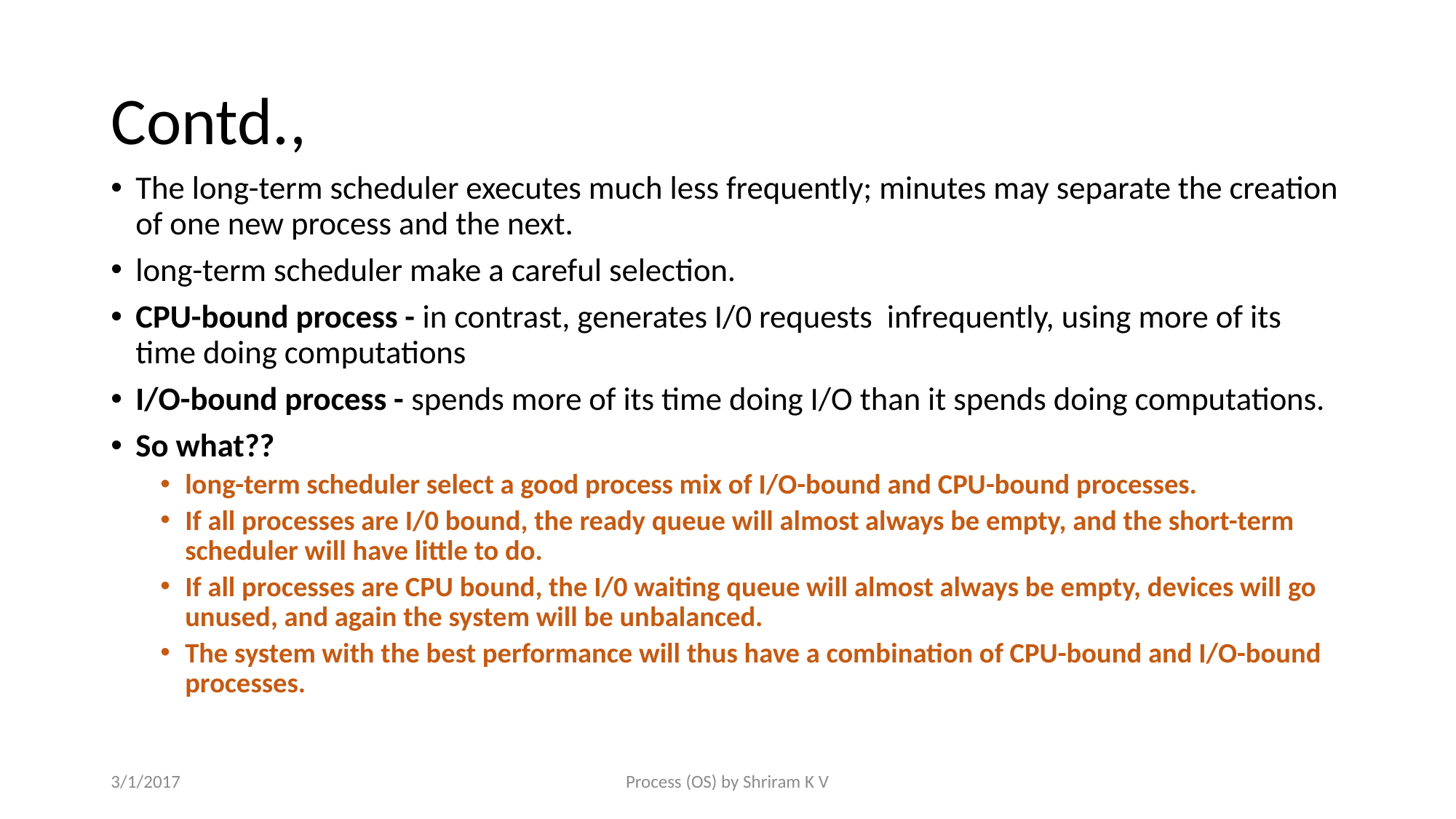

# Contd.,
The long-term scheduler executes much less frequently; minutes may separate the creation of one new process and the next.
long-term scheduler make a careful selection.
CPU-bound process - in contrast, generates I/0 requests  infrequently, using more of its time doing computations
I/O-bound process - spends more of its time doing I/O than it spends doing computations.
So what??
long-term scheduler select a good process mix of I/O-bound and CPU-bound processes.
If all processes are I/0 bound, the ready queue will almost always be empty, and the short-term scheduler will have little to do.
If all processes are CPU bound, the I/0 waiting queue will almost always be empty, devices will go unused, and again the system will be unbalanced.
The system with the best performance will thus have a combination of CPU-bound and I/O-bound processes.
3/1/2017
Process (OS) by Shriram K V